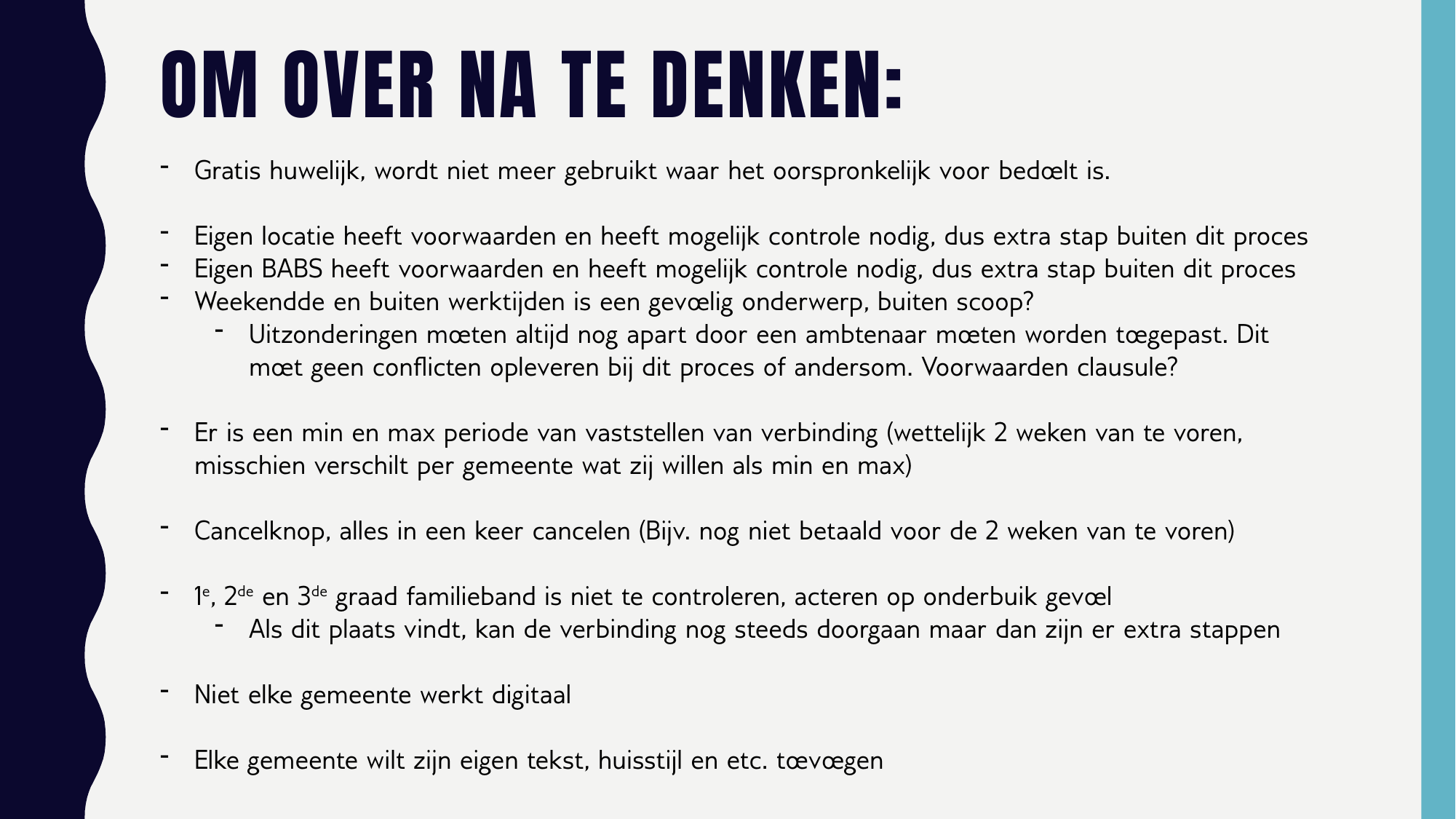

# Om over na te denken:
Gratis huwelijk, wordt niet meer gebruikt waar het oorspronkelijk voor bedoelt is.

Eigen locatie heeft voorwaarden en heeft mogelijk controle nodig, dus extra stap buiten dit proces
Eigen BABS heeft voorwaarden en heeft mogelijk controle nodig, dus extra stap buiten dit proces
Weekendde en buiten werktijden is een gevoelig onderwerp, buiten scoop?
Uitzonderingen moeten altijd nog apart door een ambtenaar moeten worden toegepast. Dit moet geen conflicten opleveren bij dit proces of andersom. Voorwaarden clausule?

Er is een min en max periode van vaststellen van verbinding (wettelijk 2 weken van te voren, misschien verschilt per gemeente wat zij willen als min en max)

Cancelknop, alles in een keer cancelen (Bijv. nog niet betaald voor de 2 weken van te voren)

1e, 2de en 3de graad familieband is niet te controleren, acteren op onderbuik gevoel
Als dit plaats vindt, kan de verbinding nog steeds doorgaan maar dan zijn er extra stappen

Niet elke gemeente werkt digitaal

Elke gemeente wilt zijn eigen tekst, huisstijl en etc. toevoegen